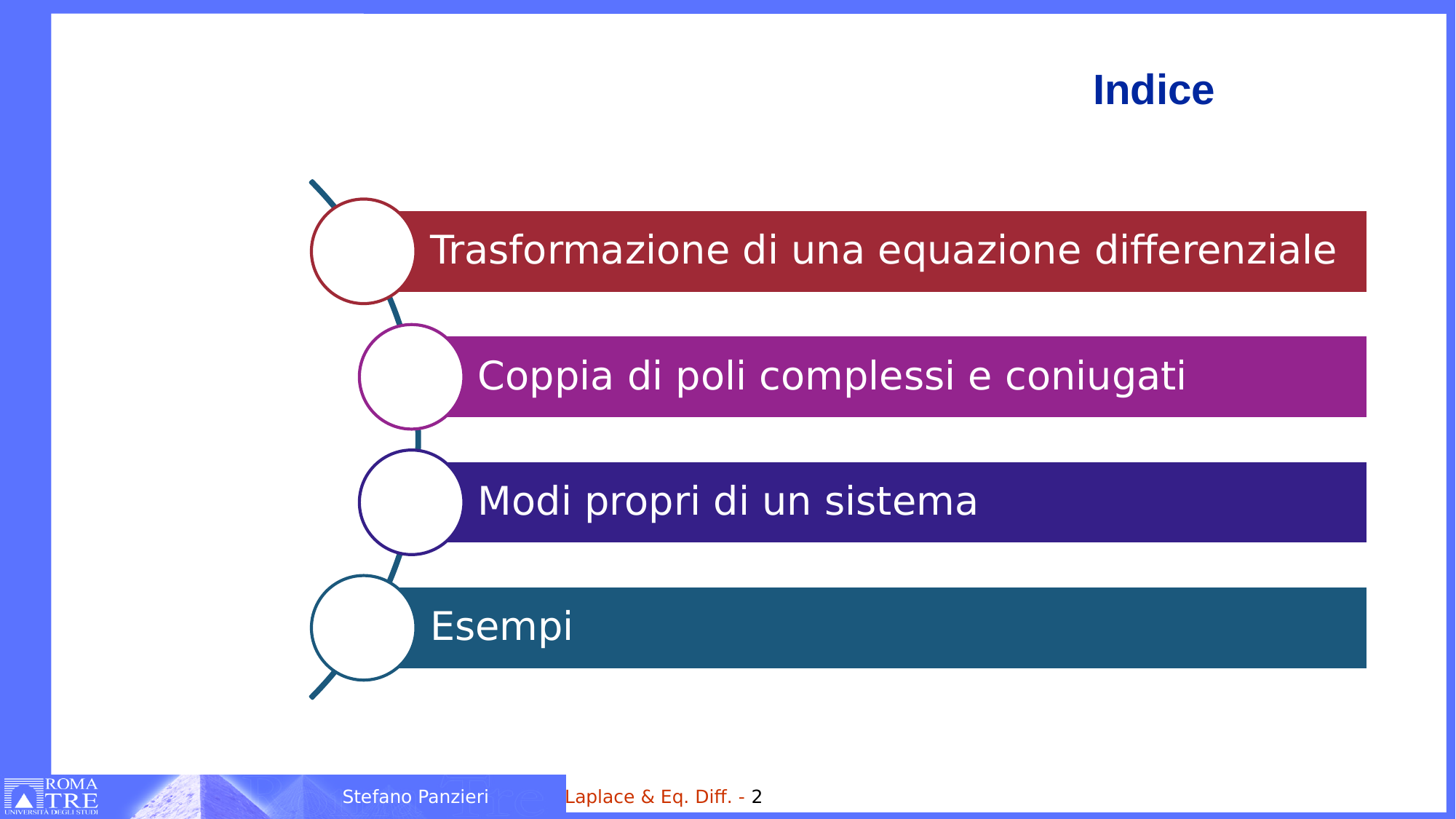

# Indice
Trasformazione di una equazione differenziale
Coppia di poli complessi e coniugati
Modi propri di un sistema
Esempi